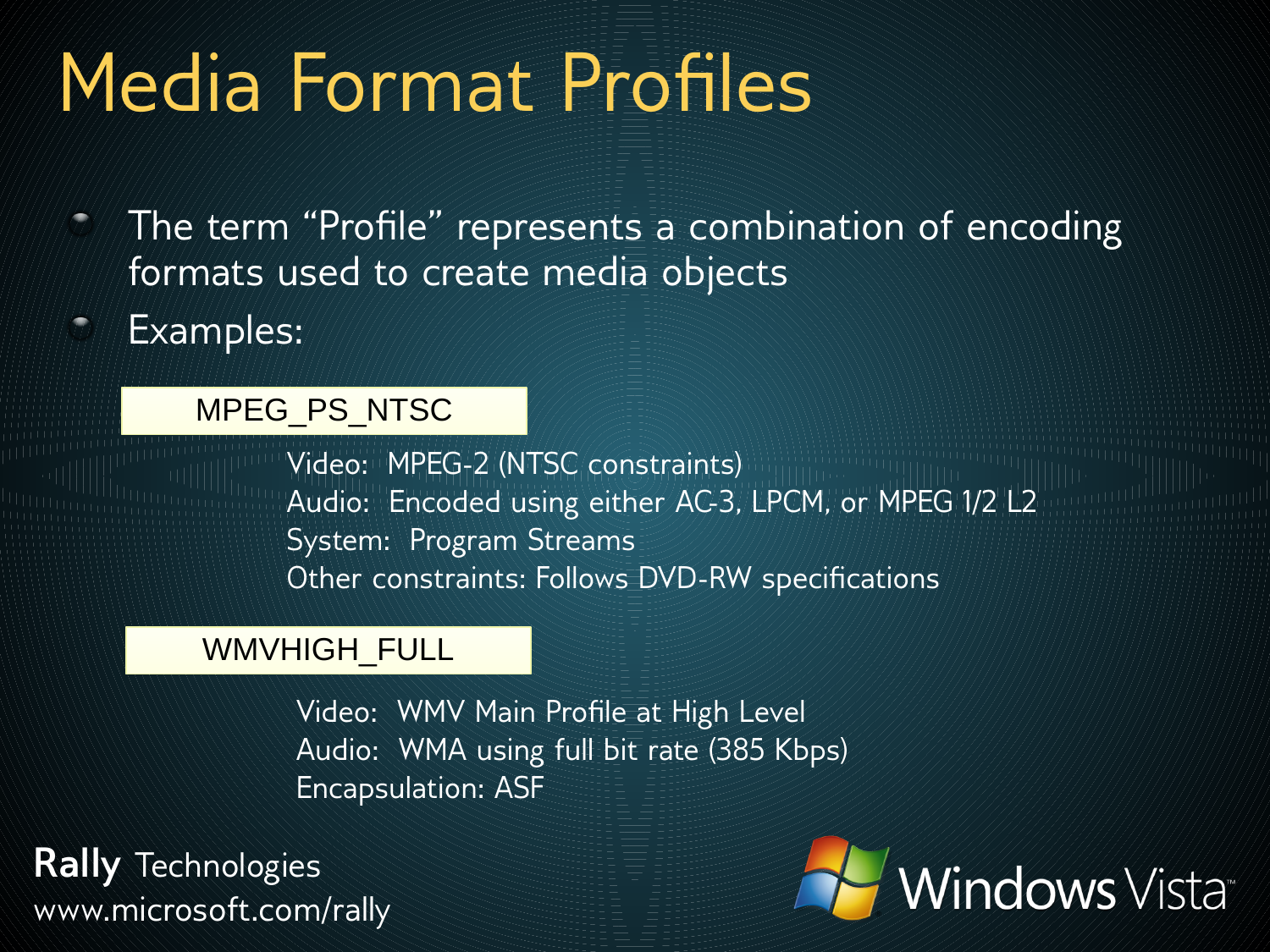

# Media Format Profiles
The term “Profile” represents a combination of encoding formats used to create media objects
Examples:
MPEG_PS_NTSC

Video:  MPEG-2 (NTSC constraints)
Audio:  Encoded using either AC-3, LPCM, or MPEG 1/2 L2
System:  Program Streams
Other constraints: Follows DVD-RW specifications
WMVHIGH_FULL
Video:  WMV Main Profile at High Level
Audio:  WMA using full bit rate (385 Kbps)
Encapsulation: ASF